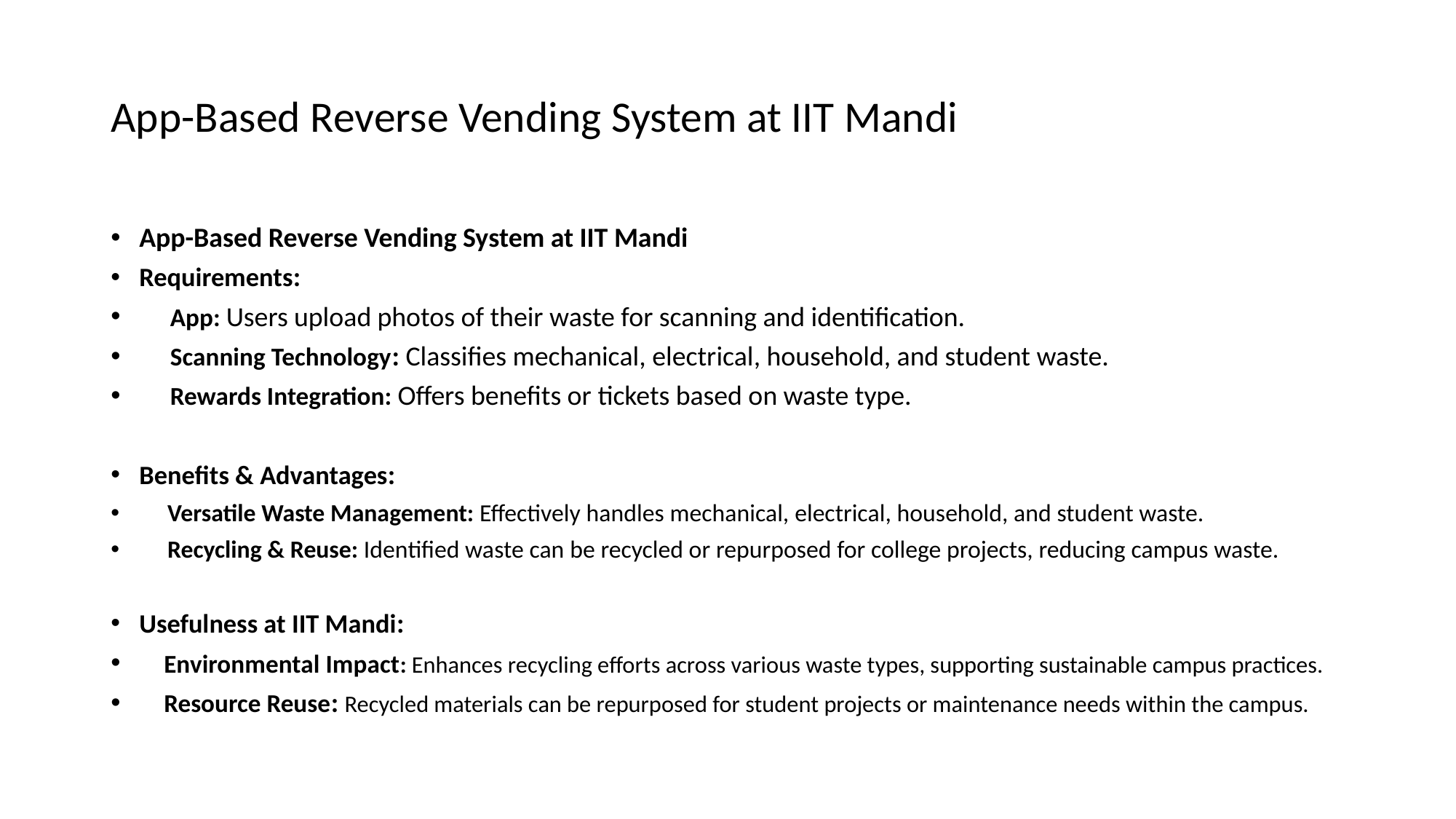

# App-Based Reverse Vending System at IIT Mandi
App-Based Reverse Vending System at IIT Mandi
Requirements:
     App: Users upload photos of their waste for scanning and identification.
     Scanning Technology: Classifies mechanical, electrical, household, and student waste.
     Rewards Integration: Offers benefits or tickets based on waste type.

Benefits & Advantages:
     Versatile Waste Management: Effectively handles mechanical, electrical, household, and student waste.
     Recycling & Reuse: Identified waste can be recycled or repurposed for college projects, reducing campus waste.

Usefulness at IIT Mandi:
    Environmental Impact: Enhances recycling efforts across various waste types, supporting sustainable campus practices.
    Resource Reuse: Recycled materials can be repurposed for student projects or maintenance needs within the campus.